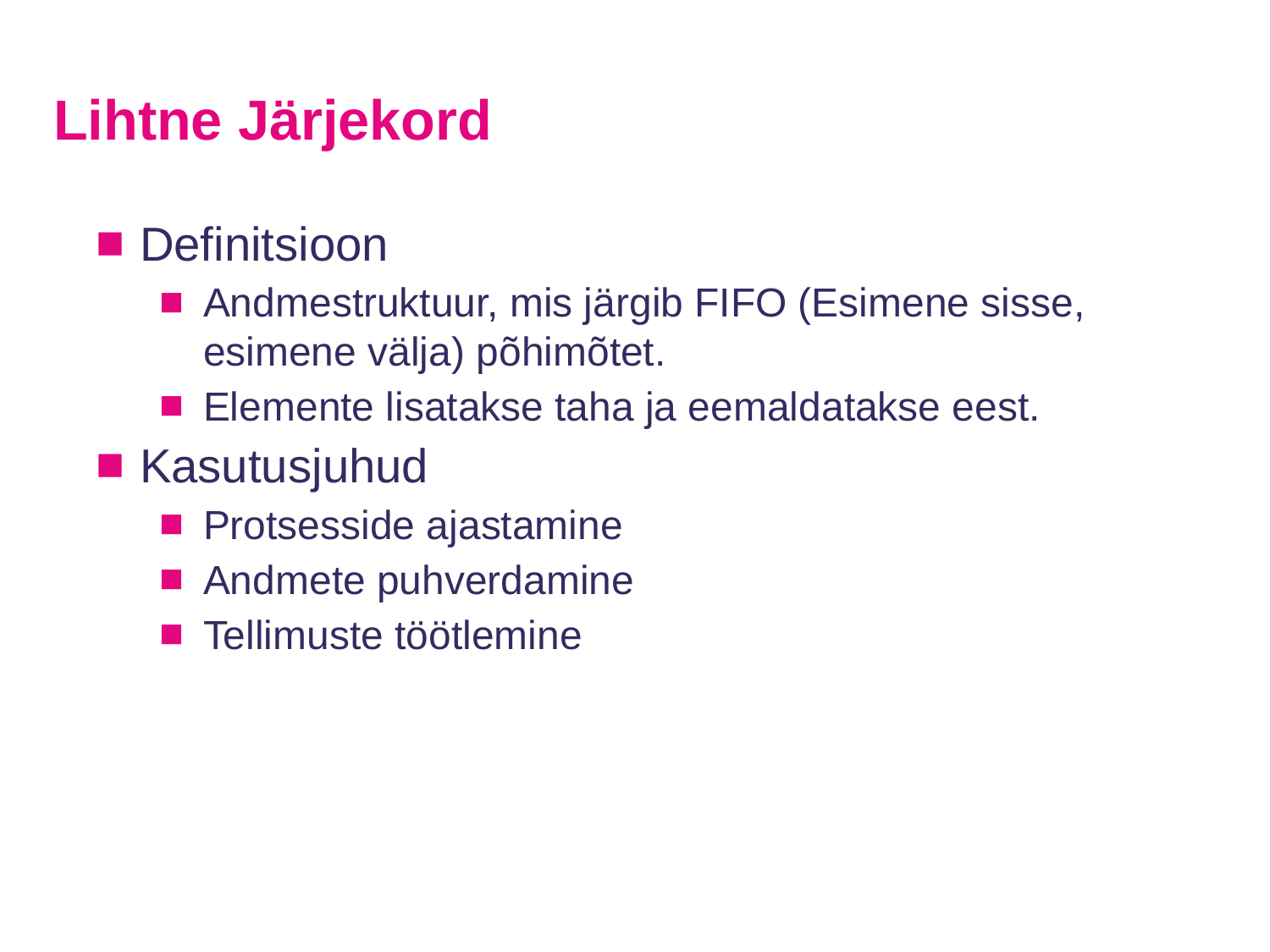

# Lihtne Järjekord
Definitsioon
Andmestruktuur, mis järgib FIFO (Esimene sisse, esimene välja) põhimõtet.
Elemente lisatakse taha ja eemaldatakse eest.
Kasutusjuhud
Protsesside ajastamine
Andmete puhverdamine
Tellimuste töötlemine